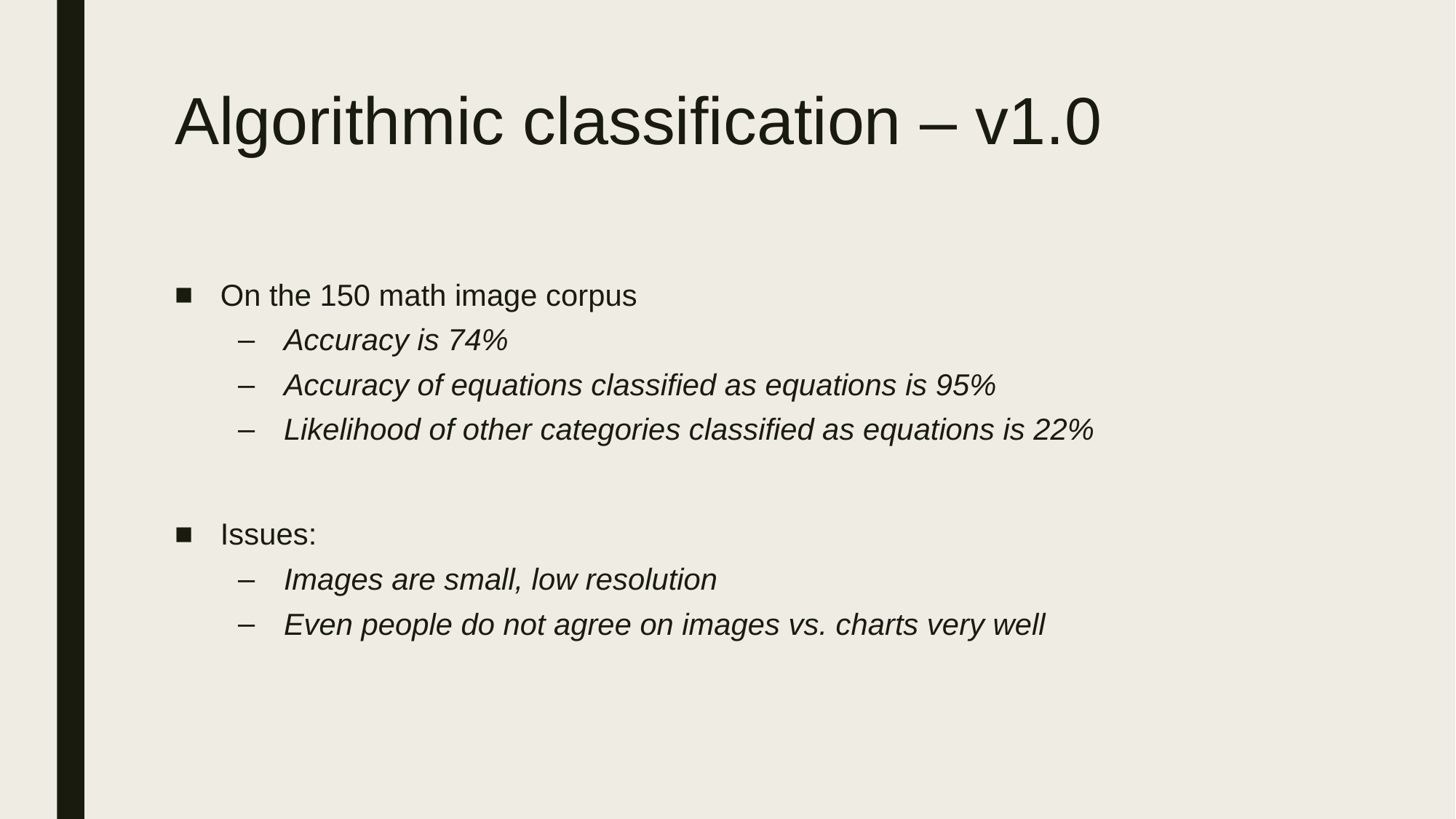

# Algorithmic classification – v1.0
On the 150 math image corpus
Accuracy is 74%
Accuracy of equations classified as equations is 95%
Likelihood of other categories classified as equations is 22%

Issues:
Images are small, low resolution
Even people do not agree on images vs. charts very well